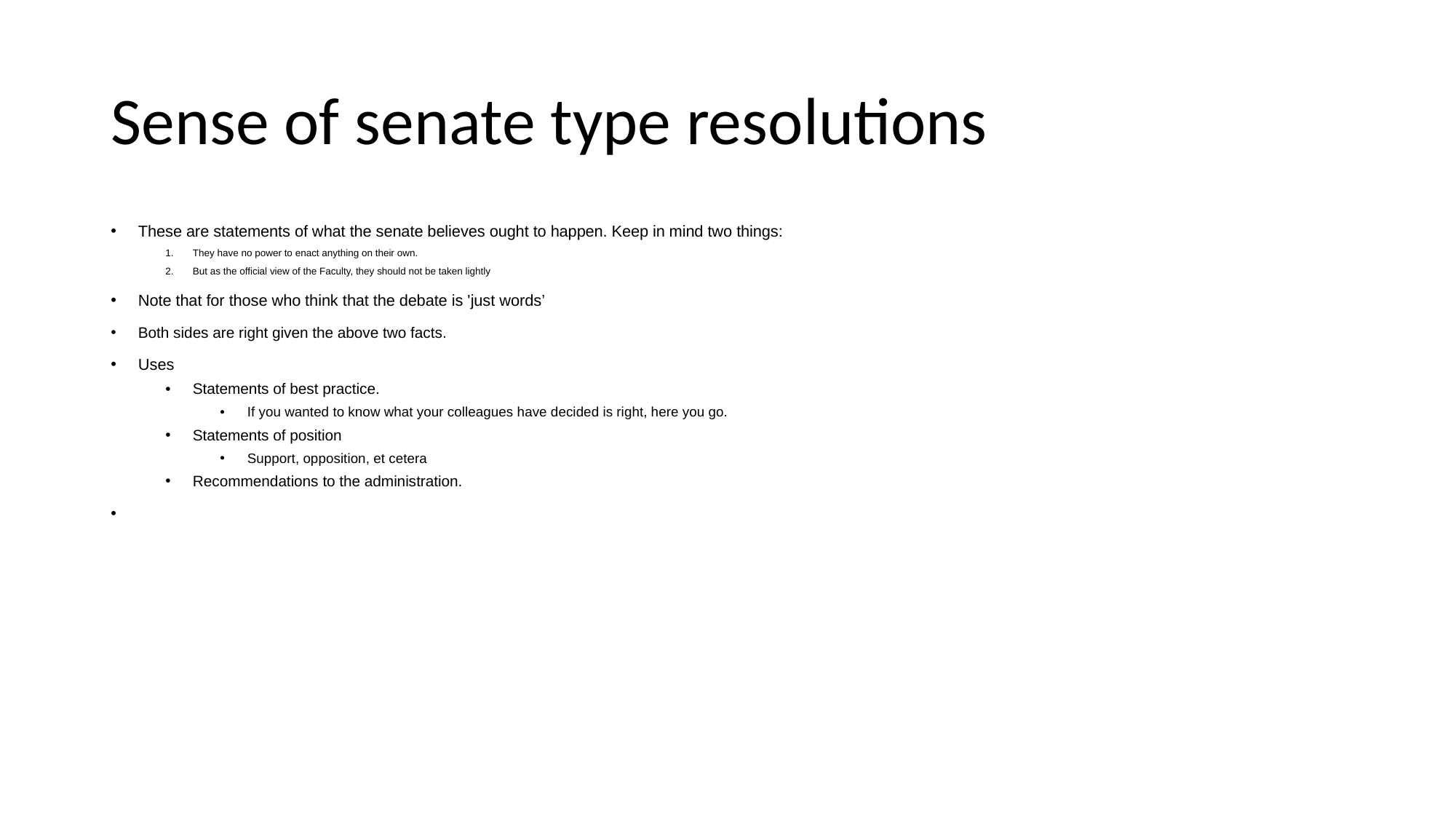

# Sense of senate type resolutions
These are statements of what the senate believes ought to happen. Keep in mind two things:
They have no power to enact anything on their own.
But as the official view of the Faculty, they should not be taken lightly
Note that for those who think that the debate is 'just words’
Both sides are right given the above two facts.
Uses
Statements of best practice.
If you wanted to know what your colleagues have decided is right, here you go.
Statements of position
Support, opposition, et cetera
Recommendations to the administration.